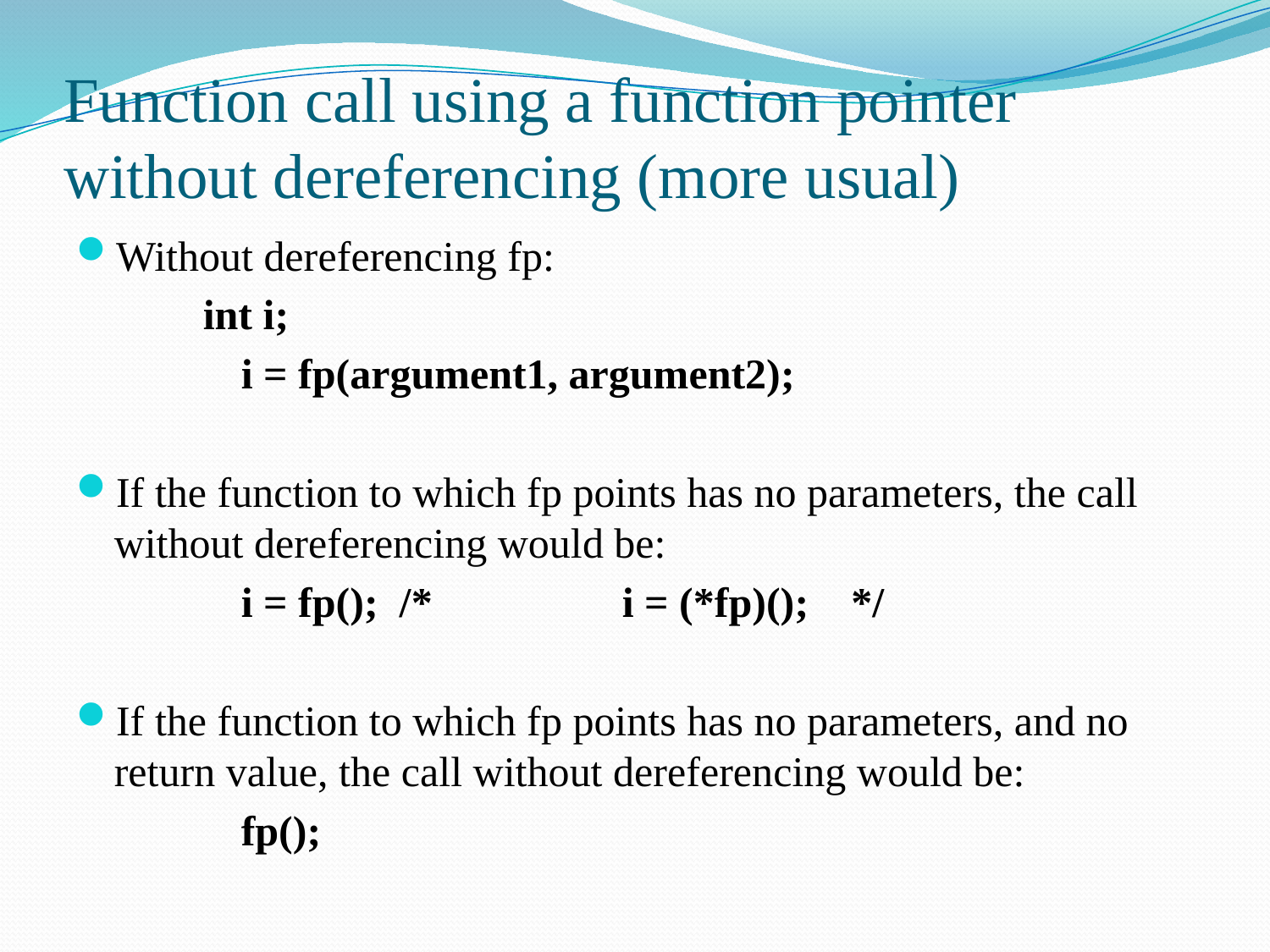

# Function call using a function pointer without dereferencing (more usual)
Without dereferencing fp:
	int i;
		i = fp(argument1, argument2);

If the function to which fp points has no parameters, the call without dereferencing would be:
		i = fp();  /*  		i = (*fp)();    */

If the function to which fp points has no parameters, and no return value, the call without dereferencing would be:
		fp();